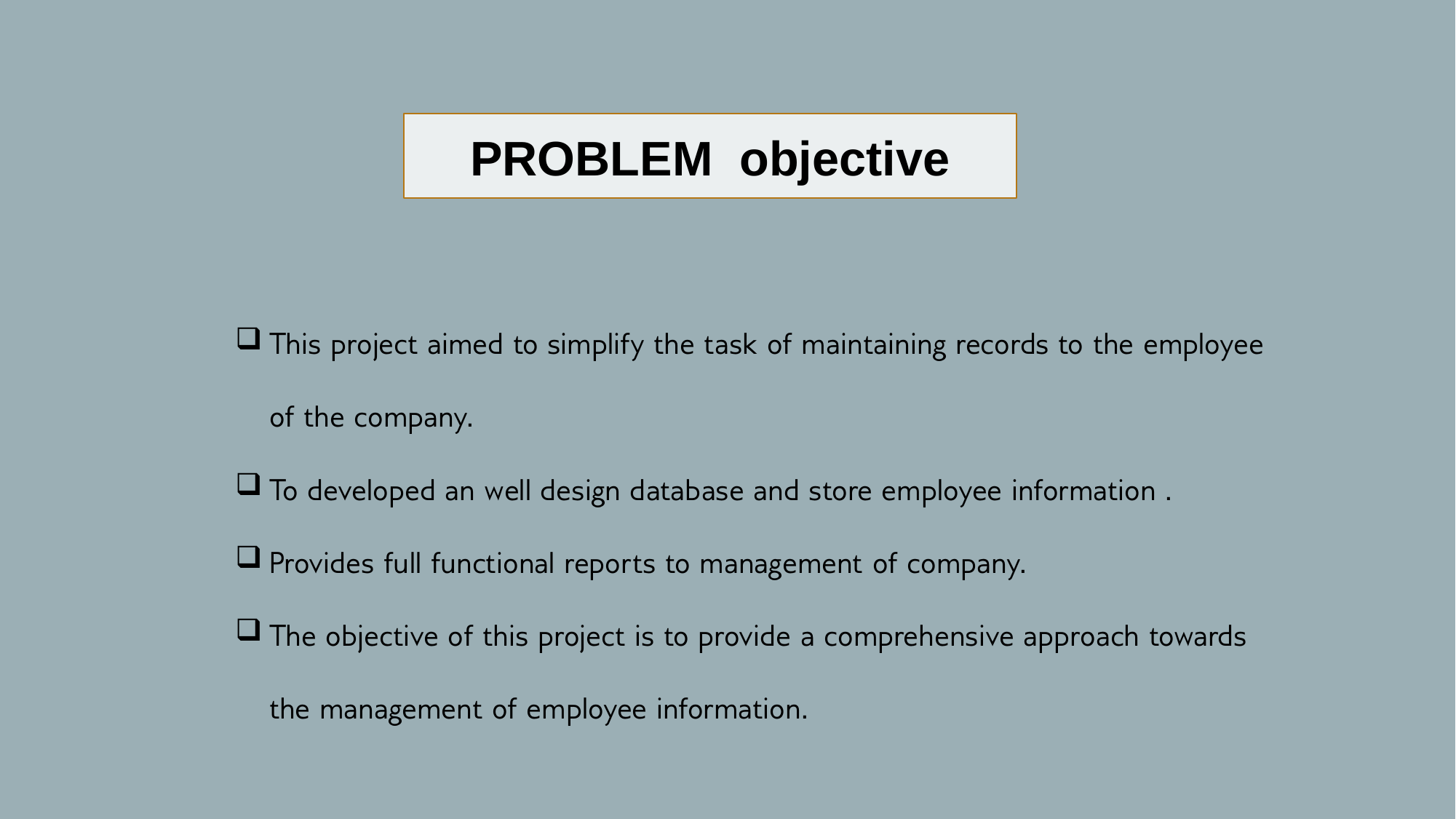

PROBLEM  objective
This project aimed to simplify the task of maintaining records to the employee of the company.
To developed an well design database and store employee information .
Provides full functional reports to management of company.
The objective of this project is to provide a comprehensive approach towards the management of employee information.